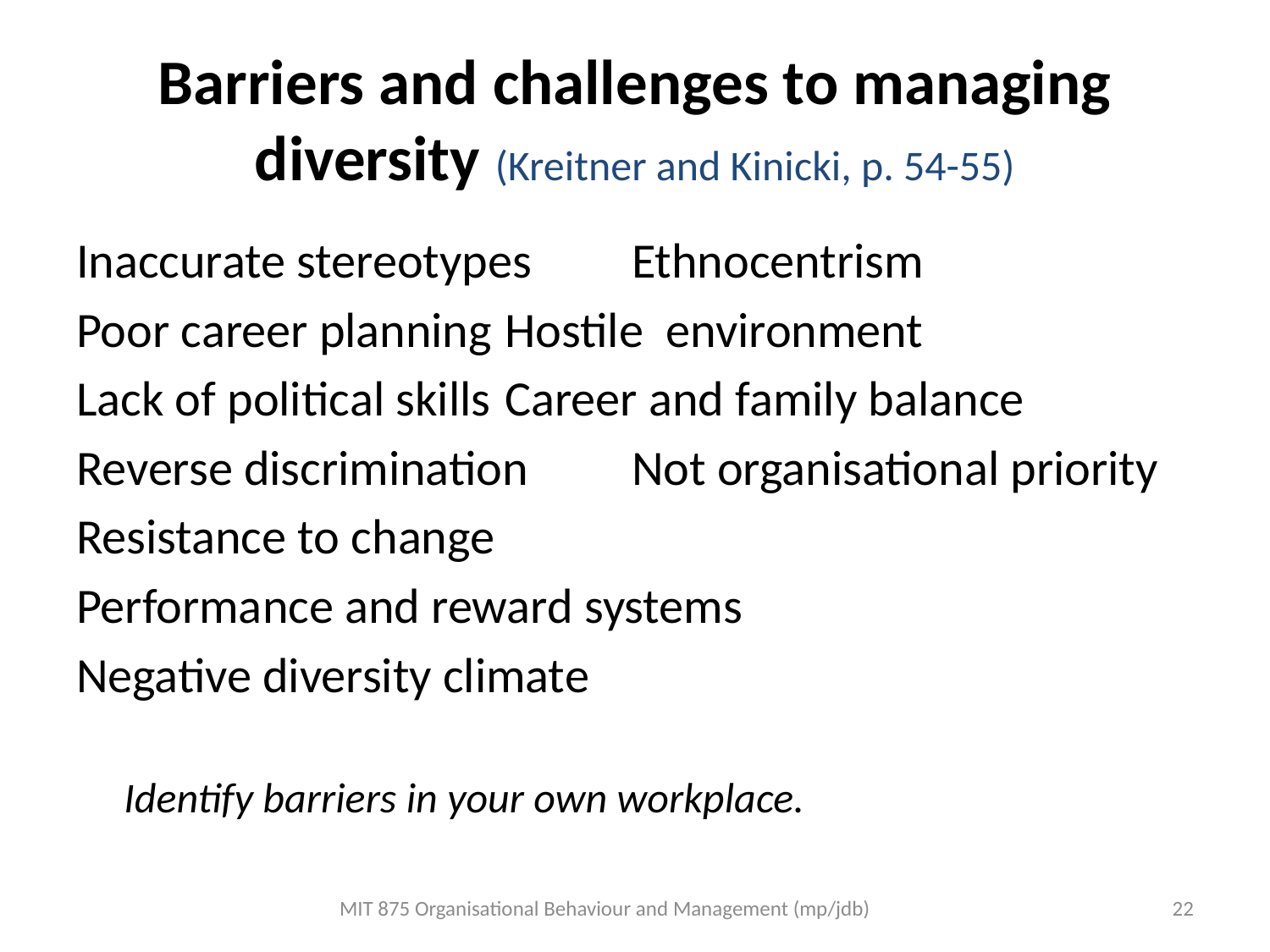

# Barriers and challenges to managing diversity (Kreitner and Kinicki, p. 54-55)
Inaccurate stereotypes	Ethnocentrism
Poor career planning	Hostile  environment
Lack of political skills	Career and family balance
Reverse discrimination	Not organisational priority
Resistance to change
Performance and reward systems
Negative diversity climate

	Identify barriers in your own workplace.

MIT 875 Organisational Behaviour and Management (mp/jdb)
22